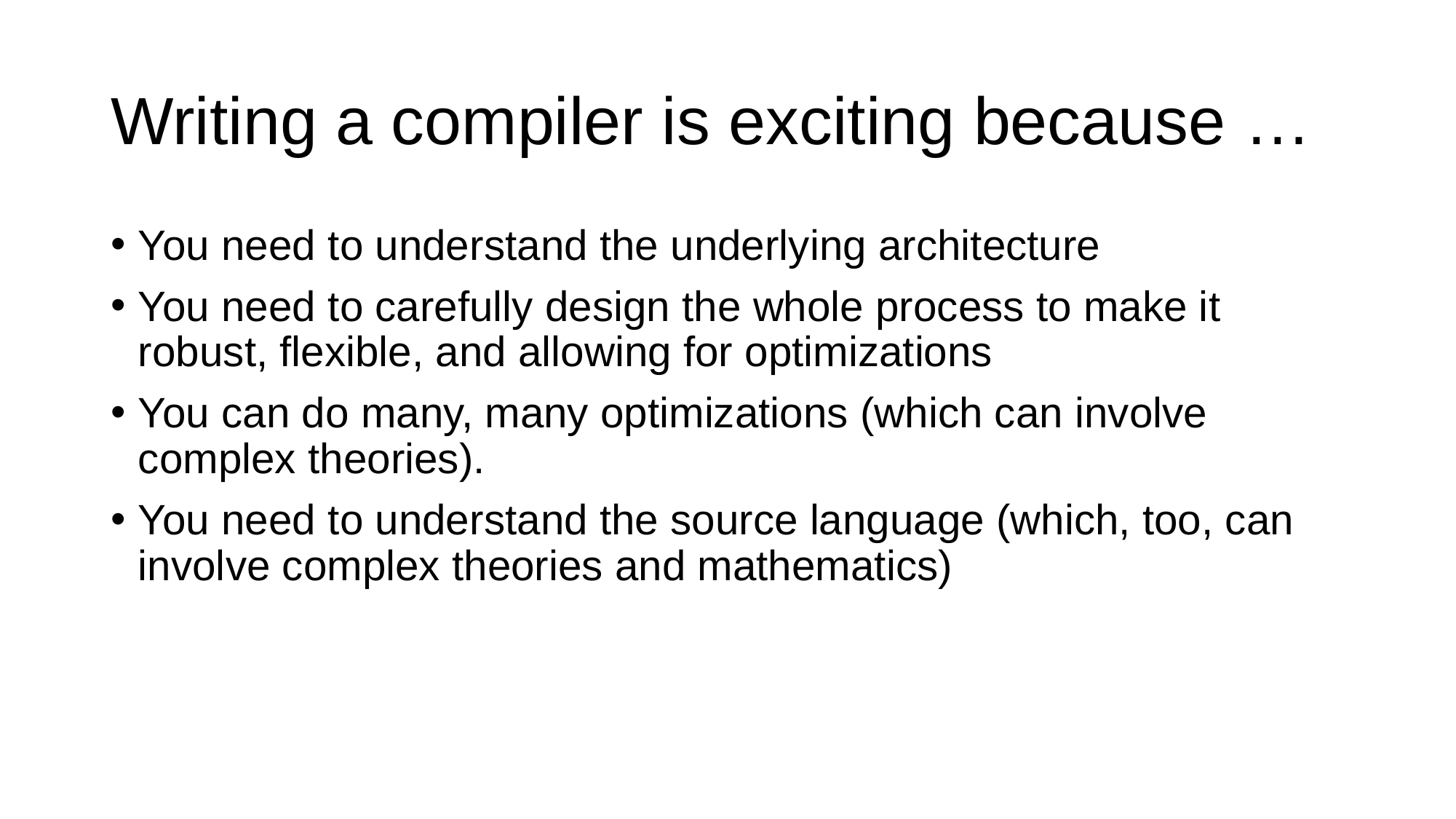

# Writing a compiler is exciting because …
You need to understand the underlying architecture
You need to carefully design the whole process to make it robust, flexible, and allowing for optimizations
You can do many, many optimizations (which can involve complex theories).
You need to understand the source language (which, too, can involve complex theories and mathematics)